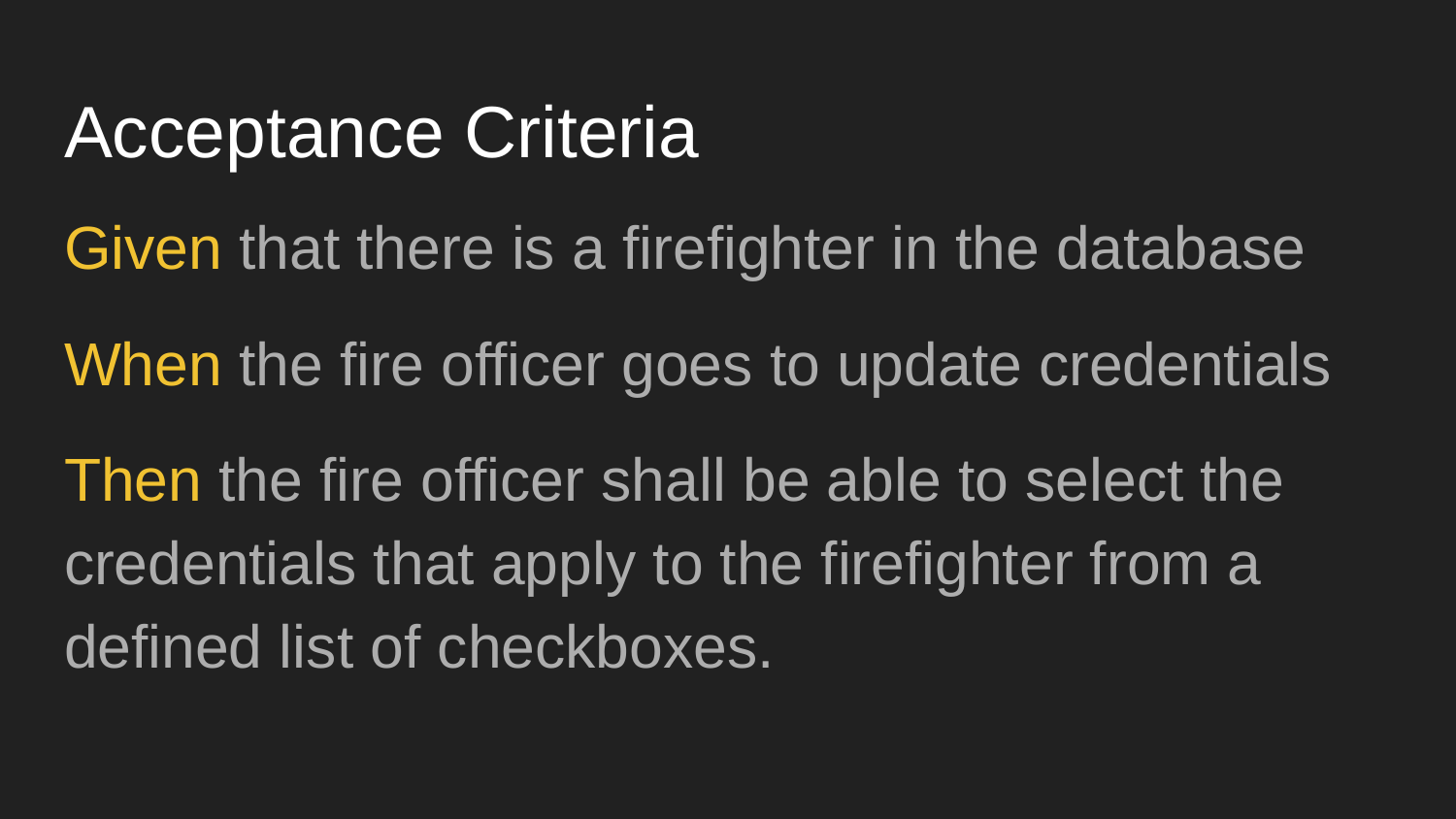

# Acceptance Criteria
Given that there is a firefighter in the database
When the fire officer goes to update credentials
Then the fire officer shall be able to select the credentials that apply to the firefighter from a defined list of checkboxes.